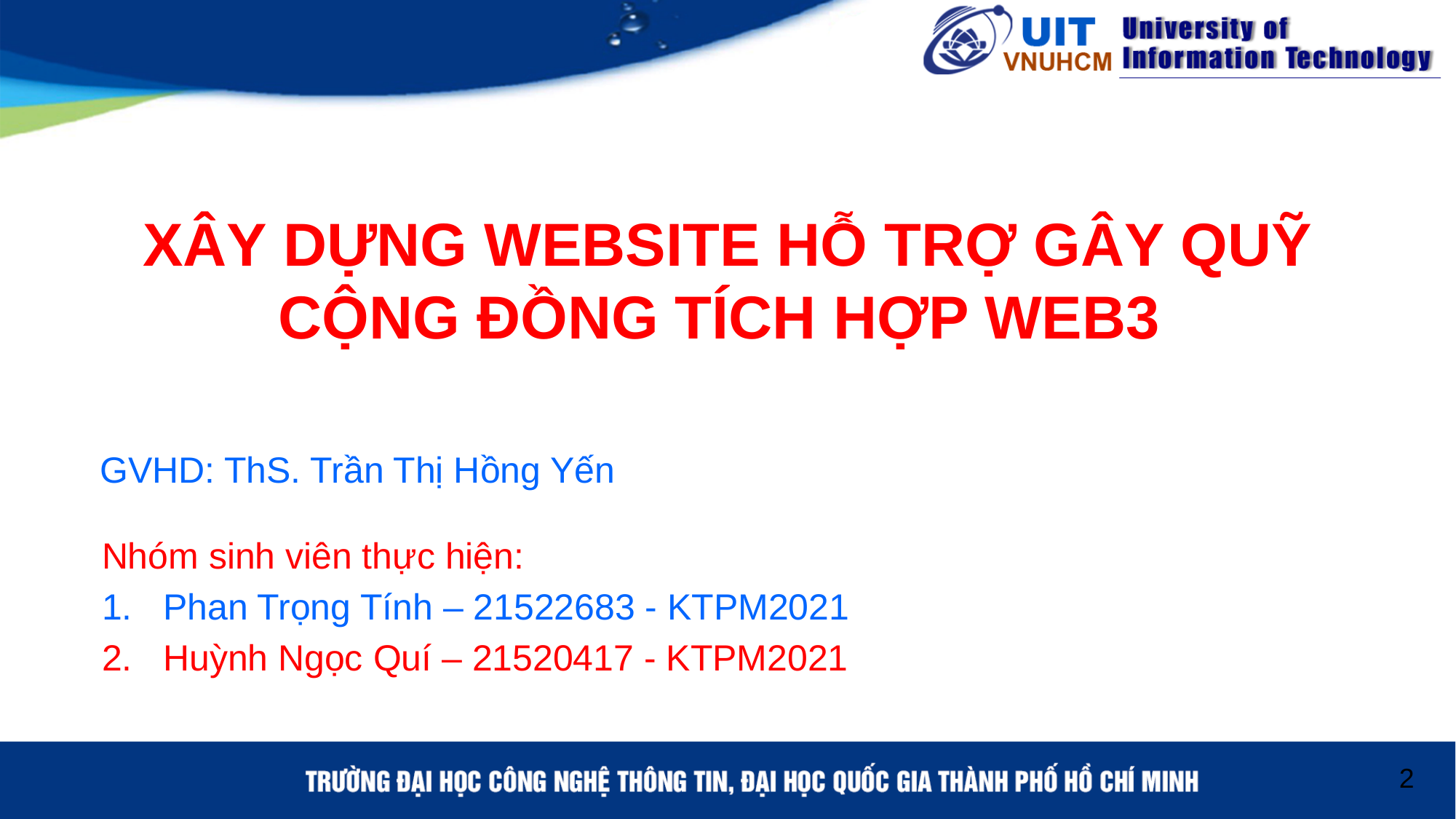

# XÂY DỰNG WEBSITE HỖ TRỢ GÂY QUỸ CỘNG ĐỒNG TÍCH HỢP WEB3
GVHD: ThS. Trần Thị Hồng Yến
Nhóm sinh viên thực hiện:
Phan Trọng Tính – 21522683 - KTPM2021
Huỳnh Ngọc Quí – 21520417 - KTPM2021